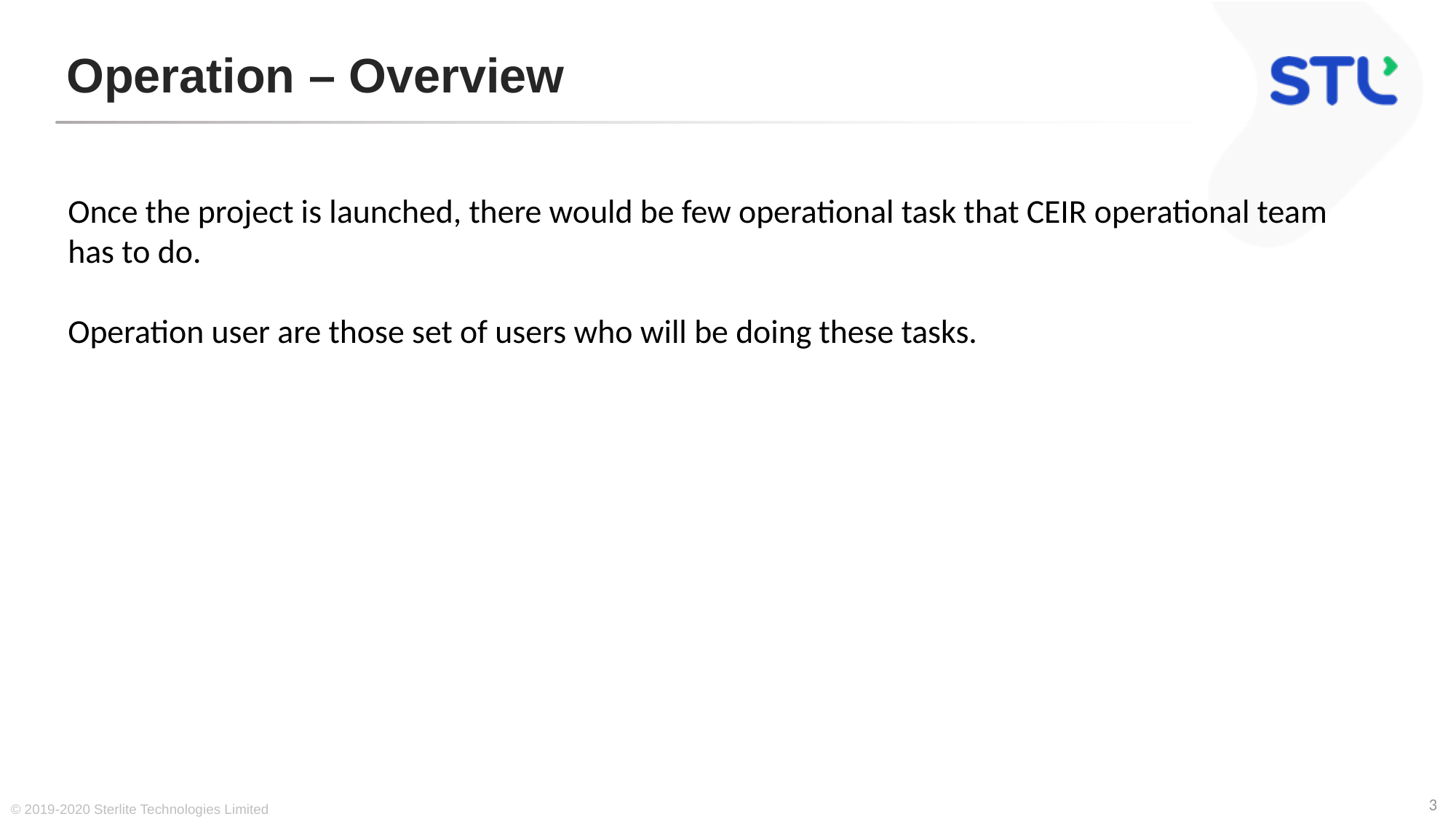

# Operation – Overview

Once the project is launched, there would be few operational task that CEIR operational team has to do.

Operation user are those set of users who will be doing these tasks.

© 2019-2020 Sterlite Technologies Limited
3